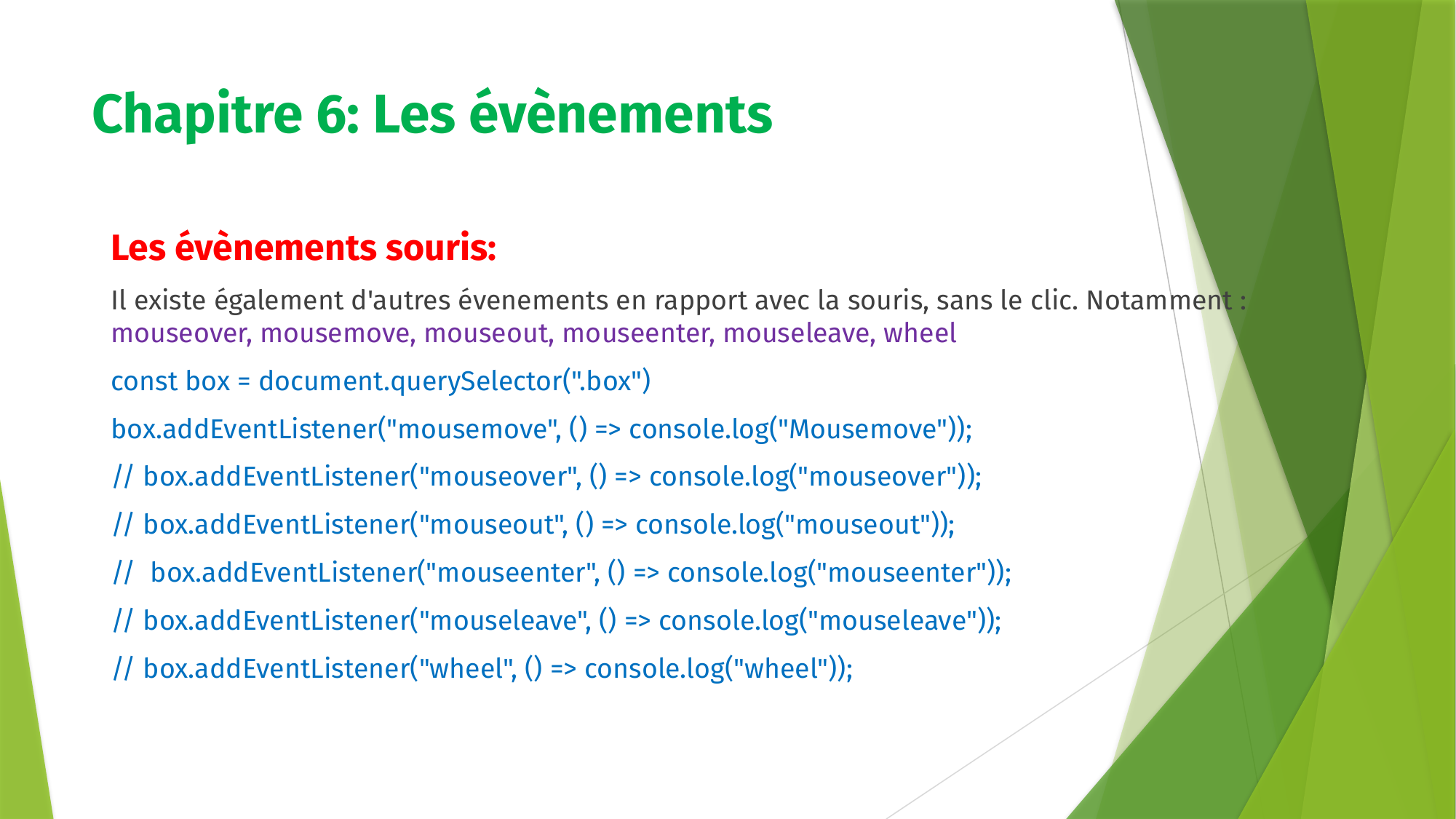

# Chapitre 6: Les évènements
Les évènements souris:
Il existe également d'autres évenements en rapport avec la souris, sans le clic. Notamment : mouseover, mousemove, mouseout, mouseenter, mouseleave, wheel
const box = document.querySelector(".box")
box.addEventListener("mousemove", () => console.log("Mousemove"));
// box.addEventListener("mouseover", () => console.log("mouseover"));
// box.addEventListener("mouseout", () => console.log("mouseout"));
//  box.addEventListener("mouseenter", () => console.log("mouseenter"));
// box.addEventListener("mouseleave", () => console.log("mouseleave"));
// box.addEventListener("wheel", () => console.log("wheel"));